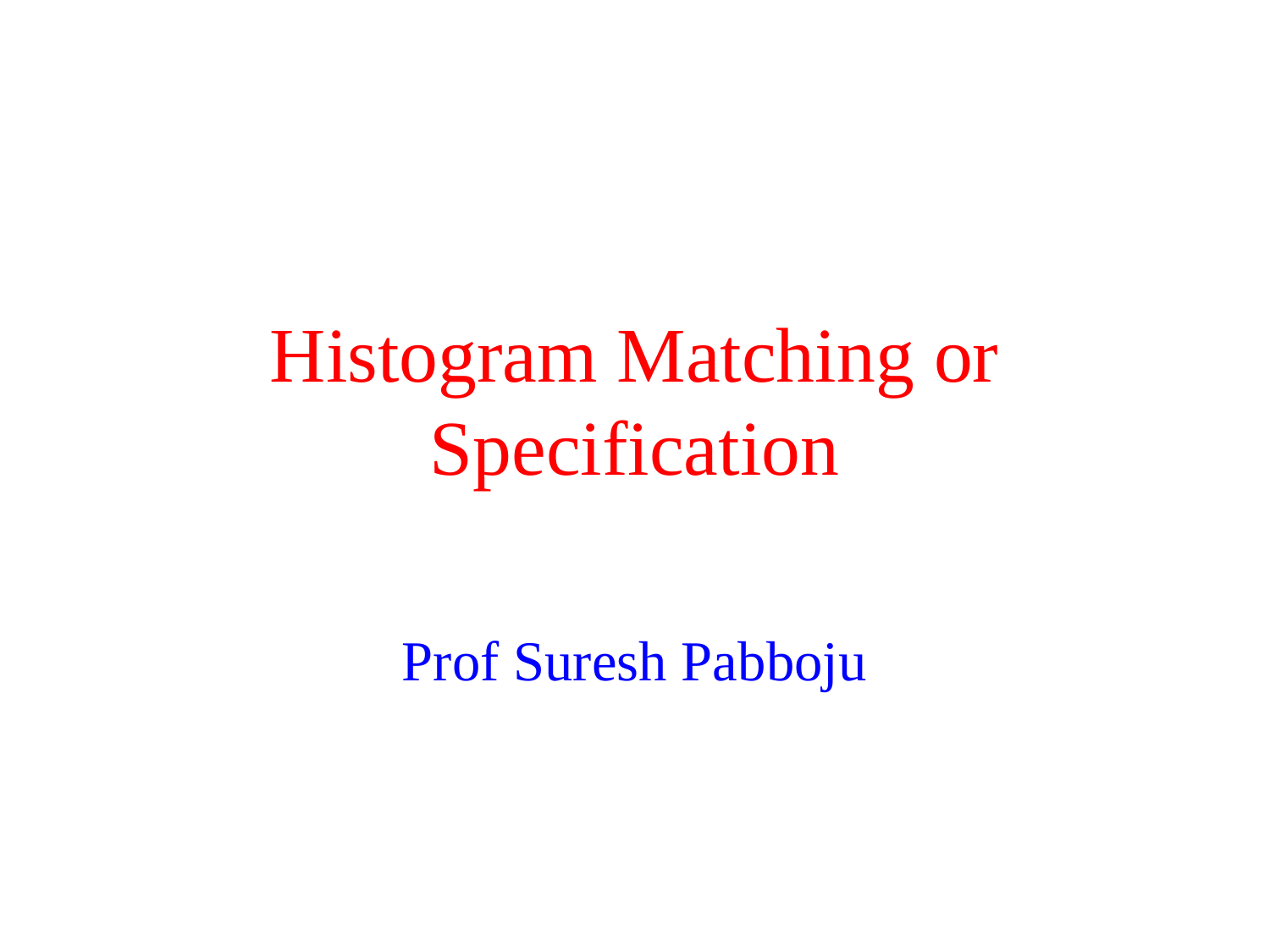

# Histogram Matching or Specification

Prof Suresh Pabboju